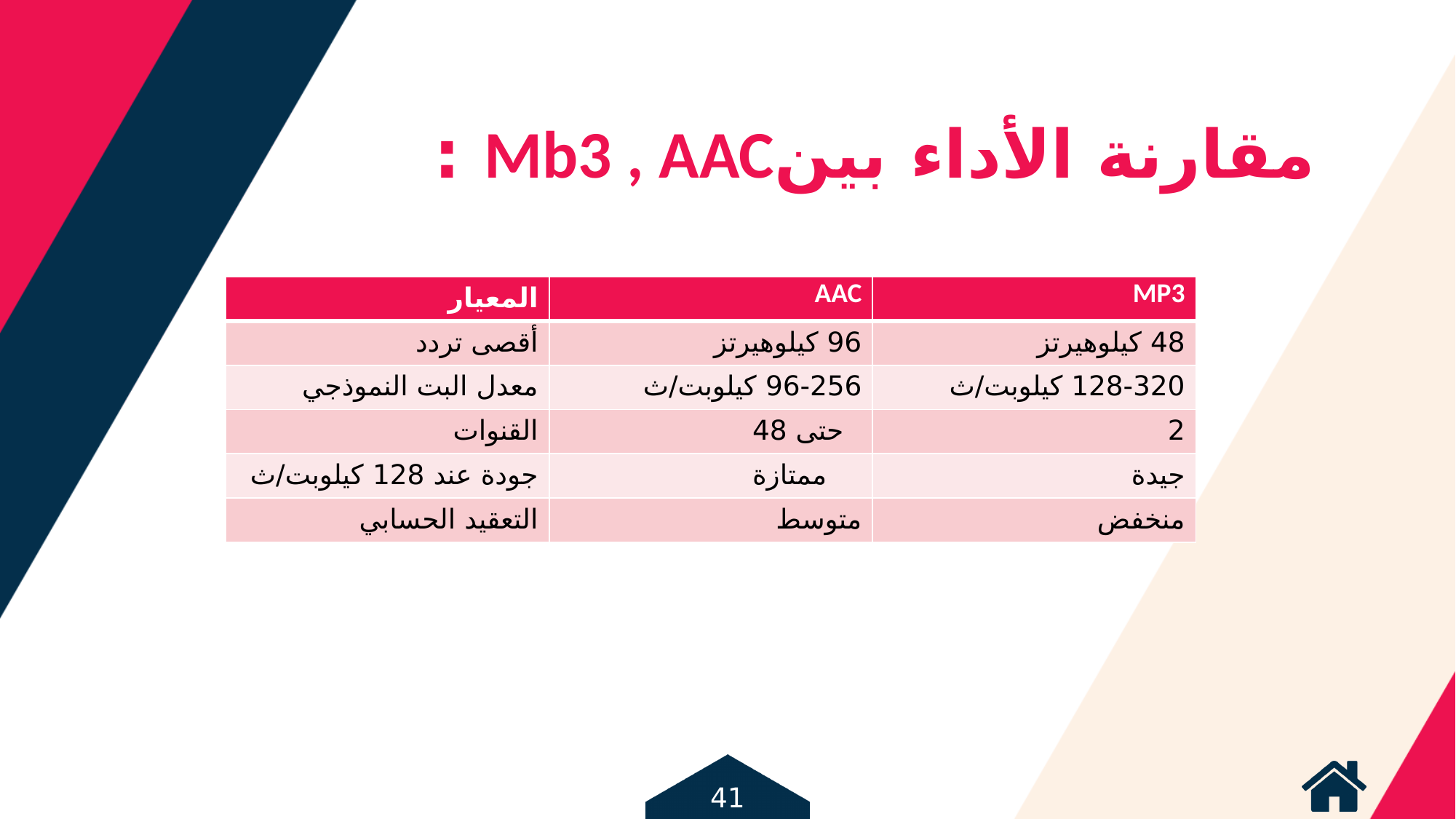

مقارنة الأداء بينMb3 , AAC :

| المعيار | AAC | MP3 |
| --- | --- | --- |
| أقصى تردد | 96 كيلوهيرتز | 48 كيلوهيرتز |
| معدل البت النموذجي | 96-256 كيلوبت/ث | 128-320 كيلوبت/ث |
| القنوات | حتى 48 | 2 |
| جودة عند 128 كيلوبت/ث | ممتازة | جيدة |
| التعقيد الحسابي | متوسط | منخفض |
41